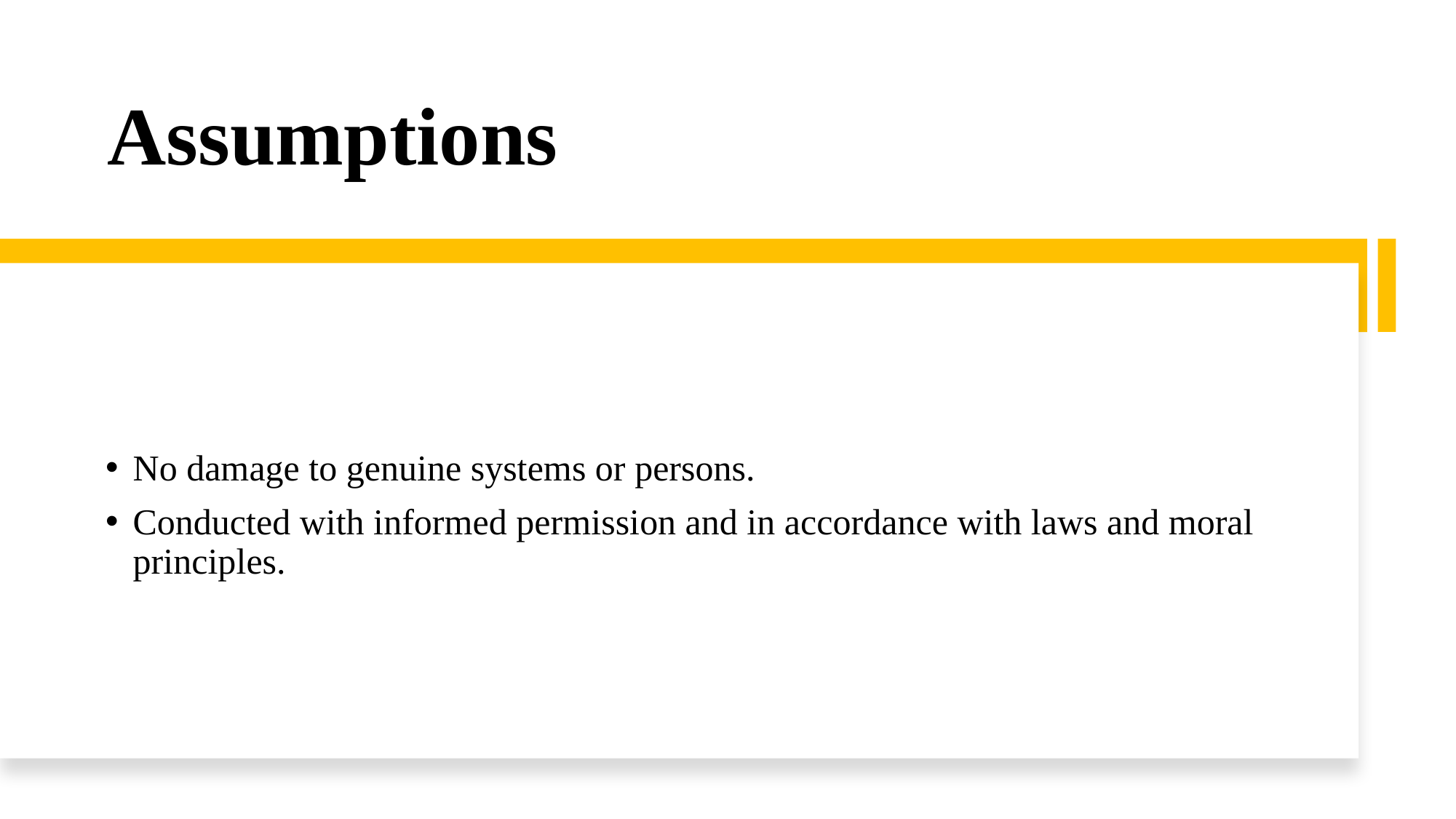

# Assumptions

No damage to genuine systems or persons.
Conducted with informed permission and in accordance with laws and moral principles.